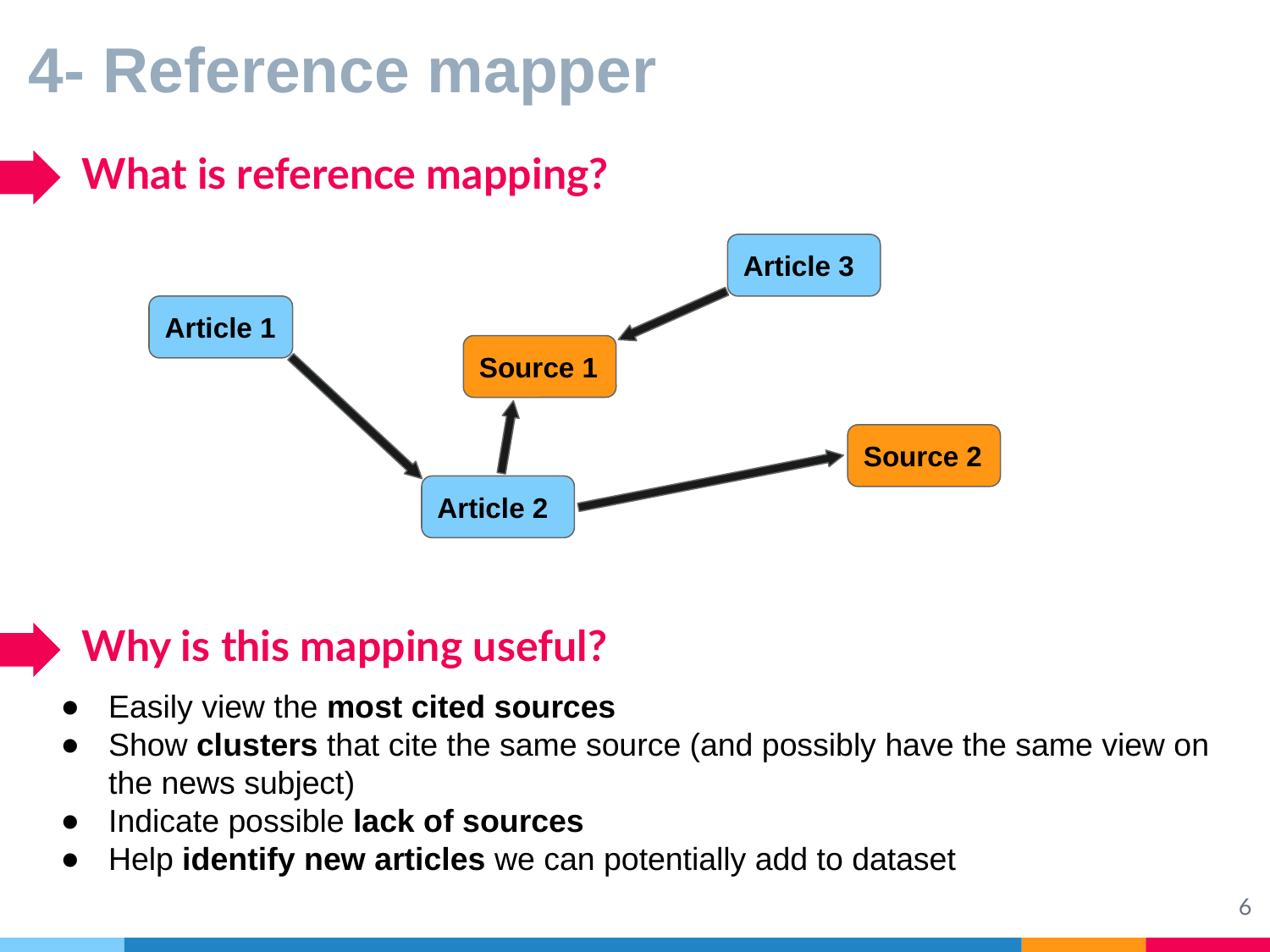

# 4- Reference mapper
What is reference mapping?

Article 3

Article 1

Source 1

Source 2
Article 2
Why is this mapping useful?

Easily view the most cited sources
Show clusters that cite the same source (and possibly have the same view on the news subject)
Indicate possible lack of sources
Help identify new articles we can potentially add to dataset
6